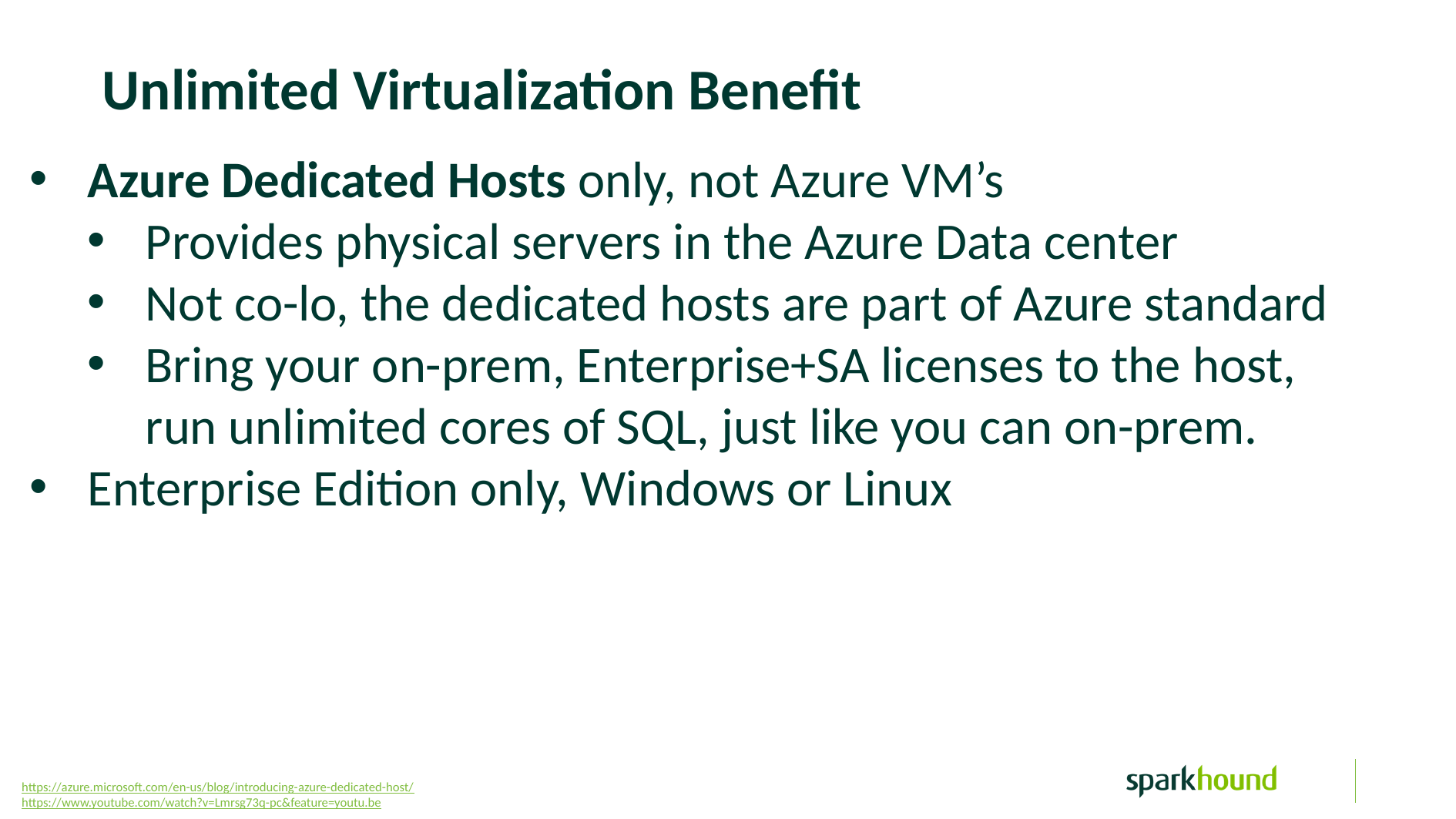

Unlimited Virtualization Benefit
Azure Dedicated Hosts only, not Azure VM’s
Provides physical servers in the Azure Data center
Not co-lo, the dedicated hosts are part of Azure standard
Bring your on-prem, Enterprise+SA licenses to the host,
run unlimited cores of SQL, just like you can on-prem.
Enterprise Edition only, Windows or Linux

https://azure.microsoft.com/en-us/blog/introducing-azure-dedicated-host/
https://www.youtube.com/watch?v=Lmrsg73q-pc&feature=youtu.be